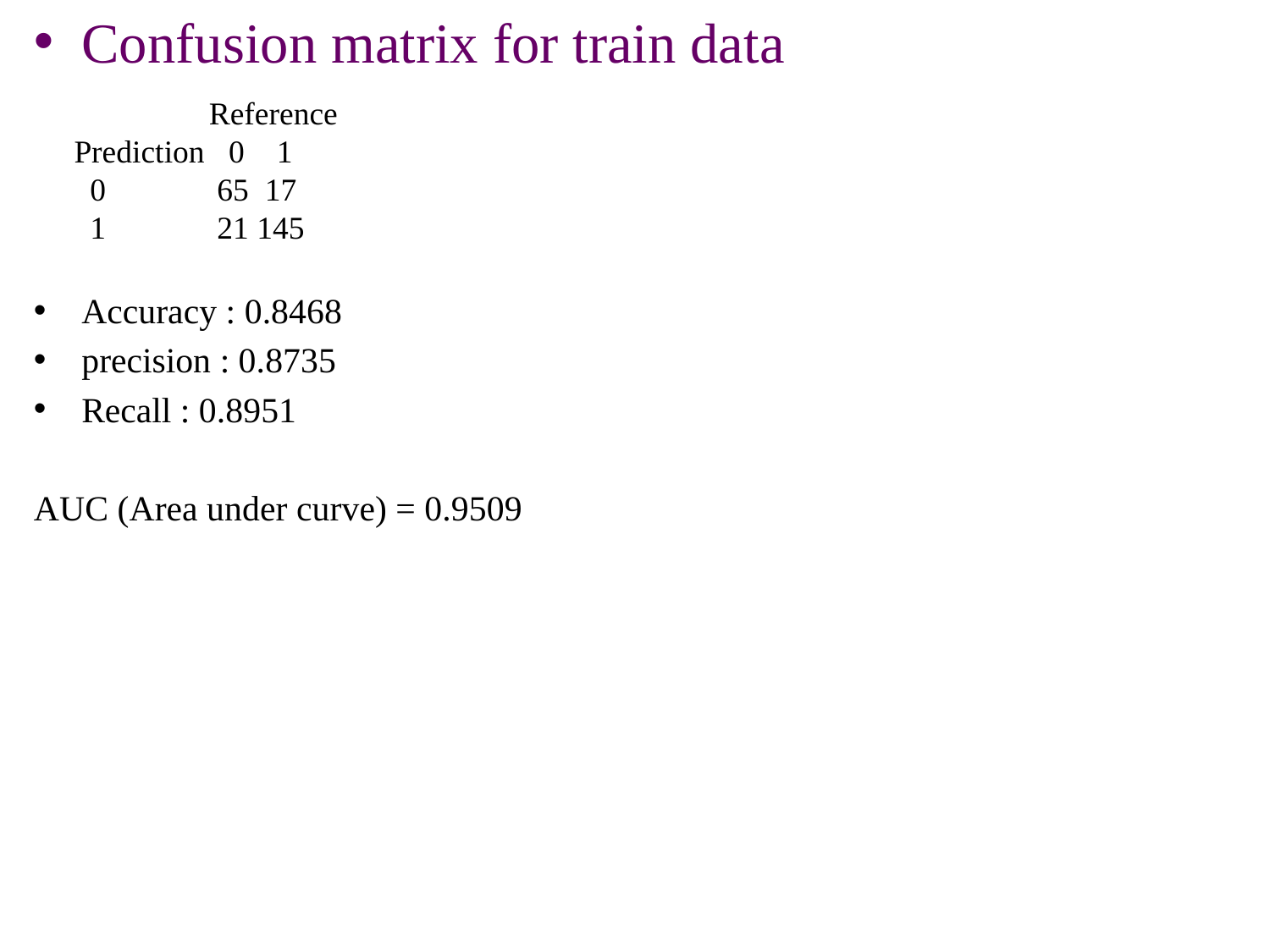

Confusion matrix for train data

Accuracy : 0.8468
precision : 0.8735
Recall : 0.8951

AUC (Area under curve) = 0.9509

          	 Reference
Prediction   0    1
  0  	  65  17
  1 	  21 145